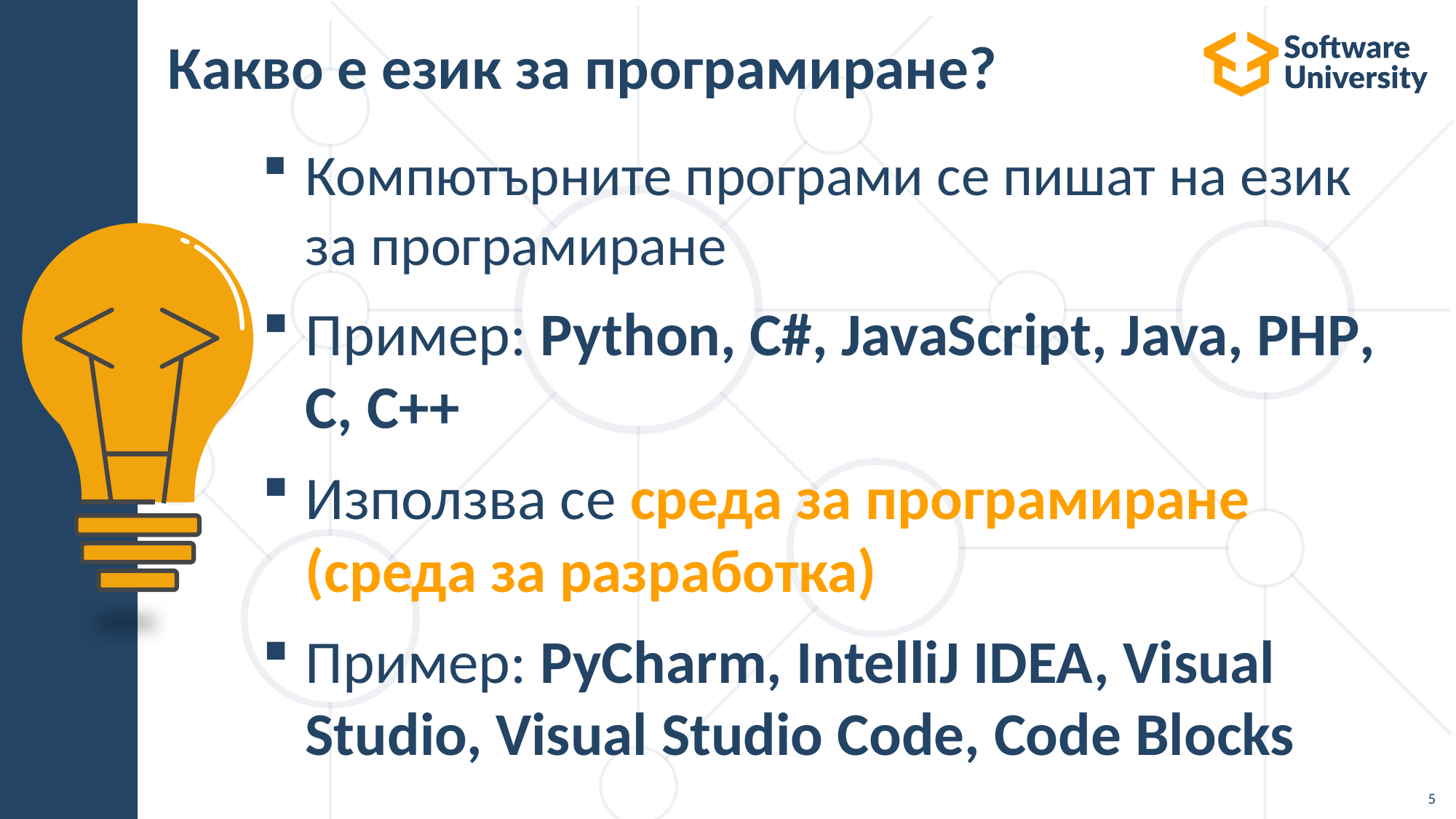

# Какво е език за програмиране?
Компютърните програми се пишат на език за програмиране
Пример: Python, C#, JavaScript, Java, PHP, C, C++
Използва се среда за програмиране (среда за разработка)
Пример: PyCharm, IntelliJ IDEA, Visual Studio, Visual Studio Code, Code Blocks
5